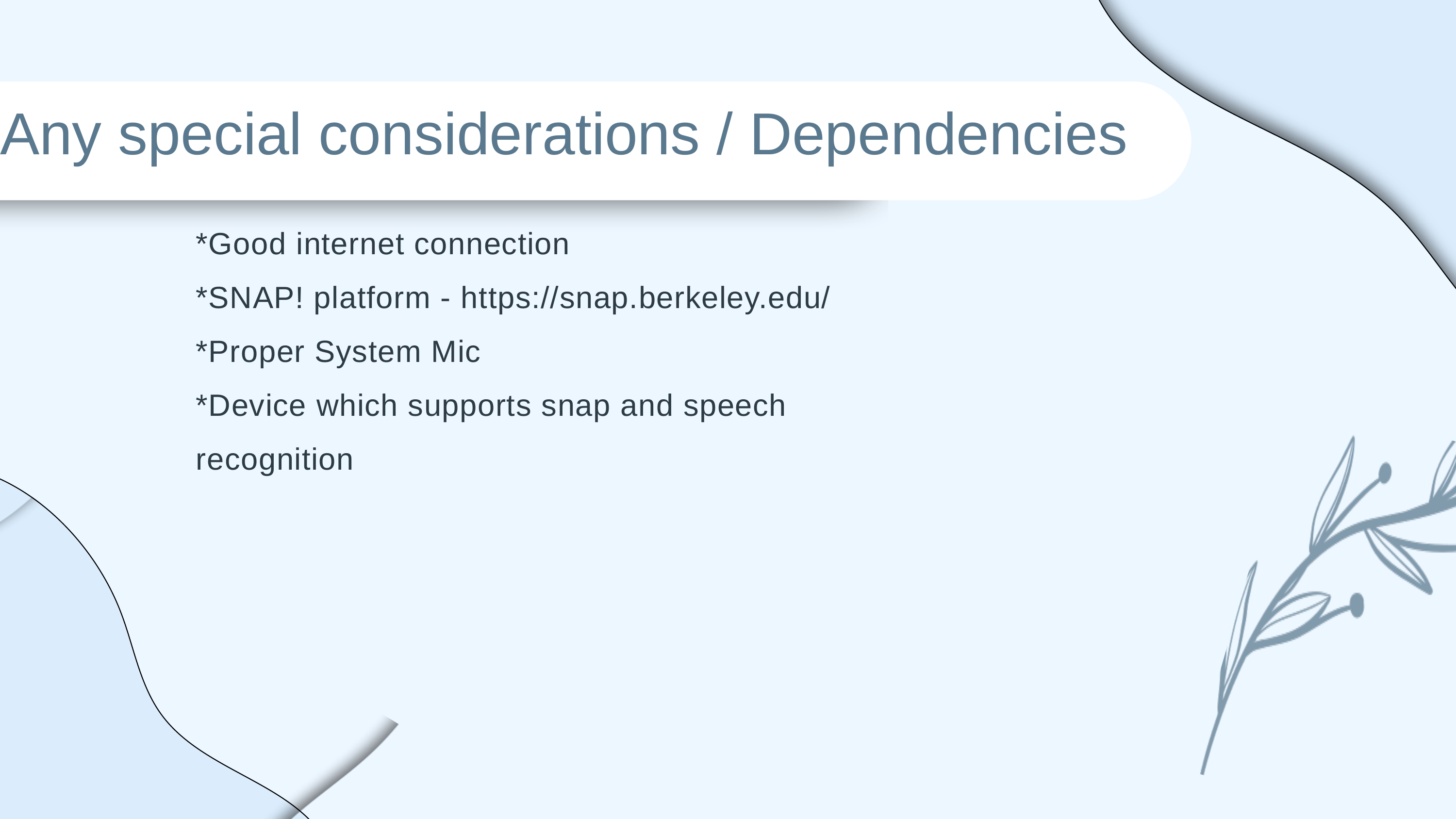

Any special considerations / Dependencies

*Good internet connection
*SNAP! platform - https://snap.berkeley.edu/
*Proper System Mic
*Device which supports snap and speech recognition